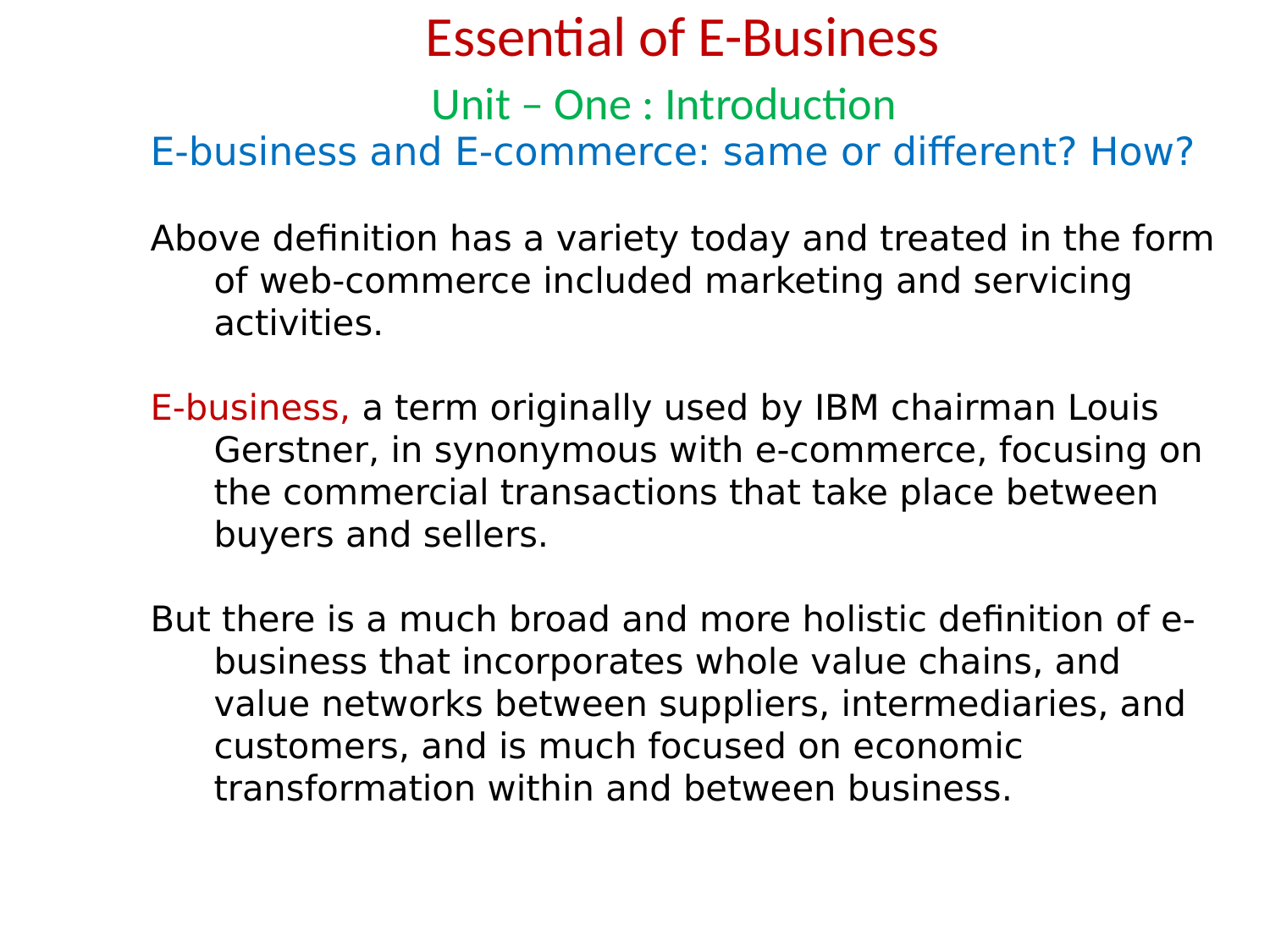

Essential of E-Business

Unit – One : Introduction
E-business and E-commerce: same or different? How?

Above definition has a variety today and treated in the form of web-commerce included marketing and servicing activities.

E-business, a term originally used by IBM chairman Louis Gerstner, in synonymous with e-commerce, focusing on the commercial transactions that take place between buyers and sellers.

But there is a much broad and more holistic definition of e-business that incorporates whole value chains, and value networks between suppliers, intermediaries, and customers, and is much focused on economic transformation within and between business.